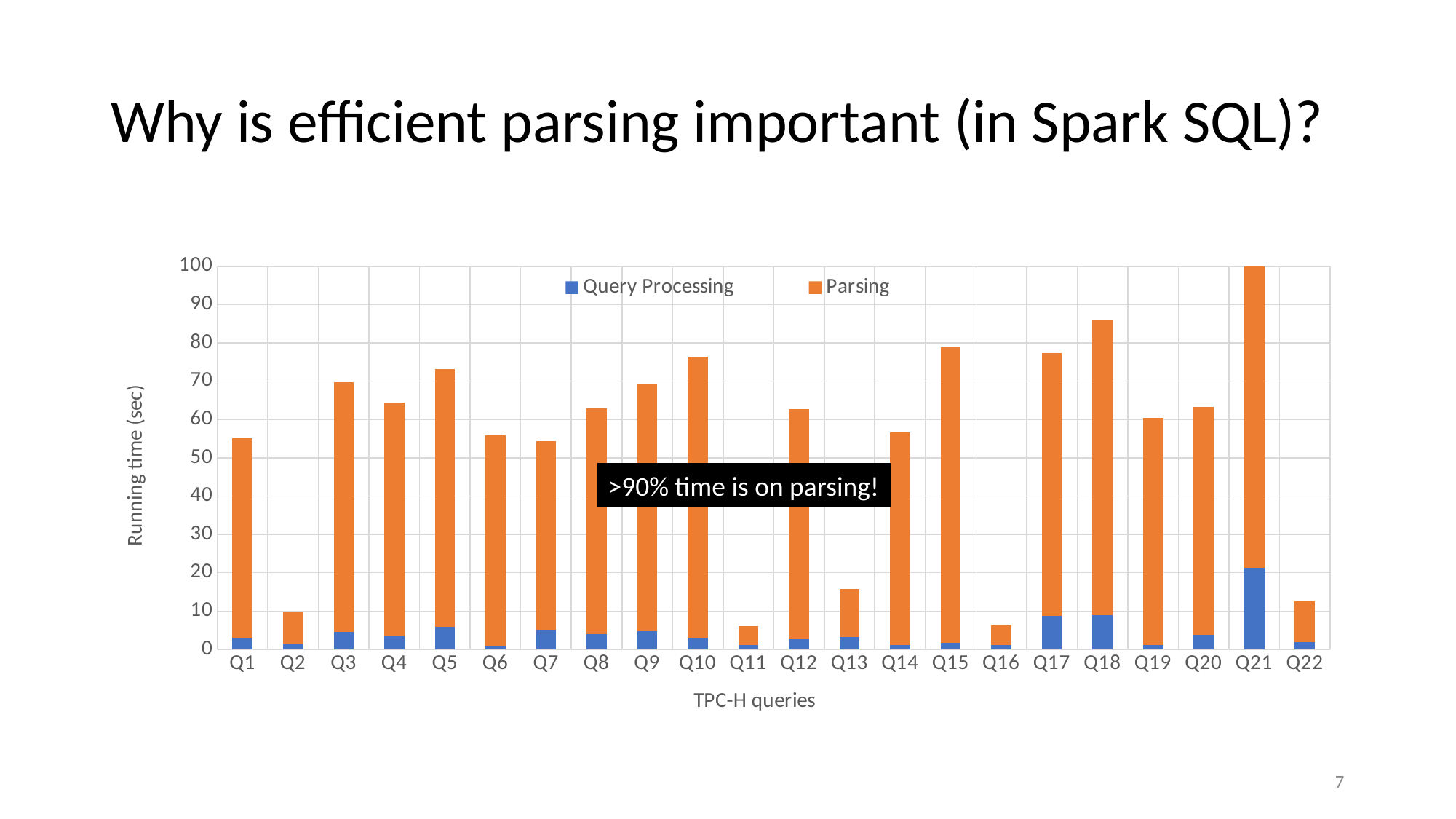

# Why is efficient parsing important (in Spark SQL)?

### Chart

| Category | Query Processing | Parsing |
|---|---|---|
| Q1 | 3.047 | 52.0 |
| Q2 | 1.37 | 8.5 |
| Q3 | 4.5 | 65.3 |
| Q4 | 3.42 | 61.0 |
| Q5 | 5.9 | 67.33 |
| Q6 | 0.8 | 55.0 |
| Q7 | 5.06 | 49.33 |
| Q8 | 4.0 | 58.83 |
| Q9 | 4.7 | 64.53 |
| Q10 | 3.1 | 73.22 |
| Q11 | 1.062 | 5.1 |
| Q12 | 2.63 | 60.0 |
| Q13 | 3.32 | 12.530000000000001 |
| Q14 | 1.23 | 55.400000000000006 |
| Q15 | 1.75 | 77.06 |
| Q16 | 1.05 | 5.25 |
| Q17 | 8.7 | 68.7 |
| Q18 | 9.0 | 76.9 |
| Q19 | 1.22 | 59.3 |
| Q20 | 3.72 | 59.53 |
| Q21 | 21.278 | 142.10999999999999 |
| Q22 | 1.96 | 10.600000000000001 |
>90% time is on parsing!
7